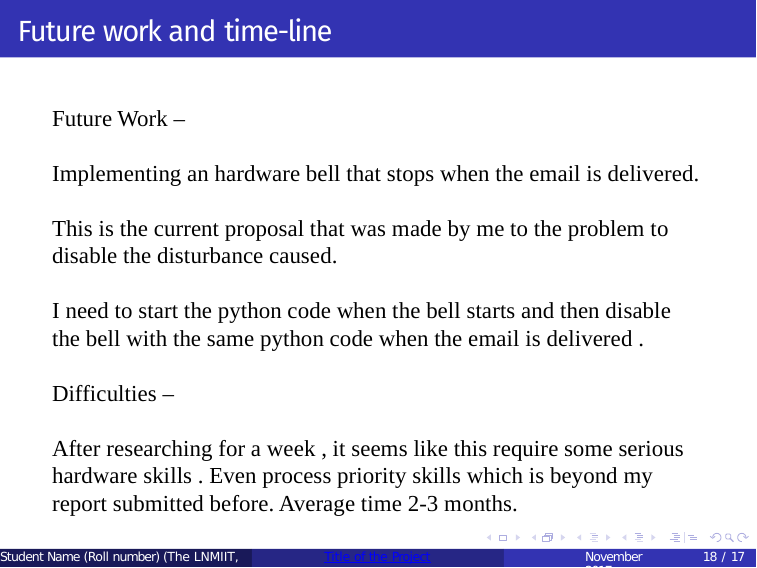

# Future work and time-line
Future Work –

Implementing an hardware bell that stops when the email is delivered.

This is the current proposal that was made by me to the problem to disable the disturbance caused.

I need to start the python code when the bell starts and then disable the bell with the same python code when the email is delivered .

Difficulties –

After researching for a week , it seems like this require some serious hardware skills . Even process priority skills which is beyond my report submitted before. Average time 2-3 months.

Student Name (Roll number) (The LNMIIT,
Title of the Project
November 2017
18 / 17